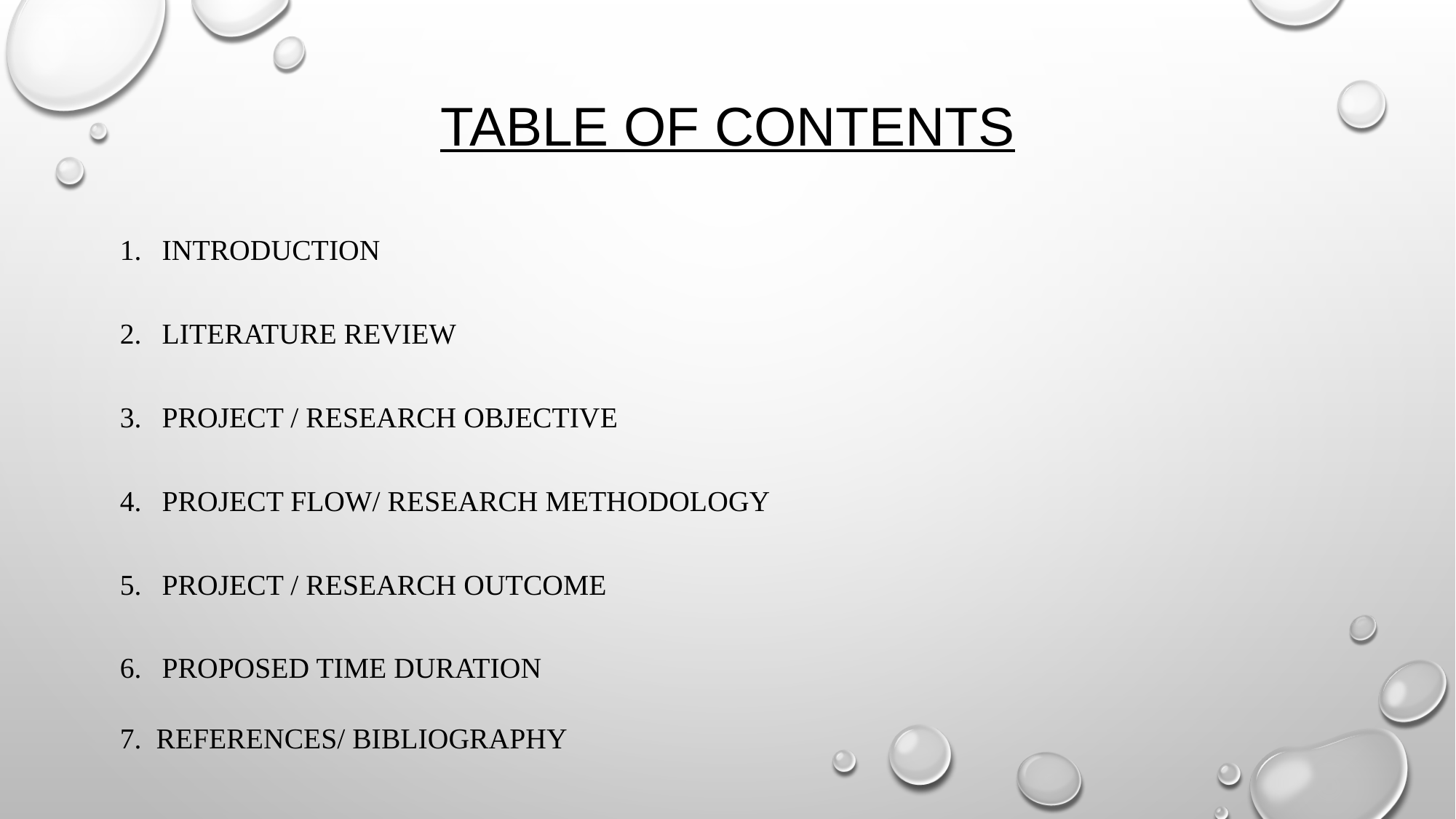

# TABLE OF CONTENTS
Introduction
Literature Review
Project / Research Objective
Project Flow/ Research Methodology
Project / Research Outcome
Proposed Time Duration
7.  References/ Bibliography